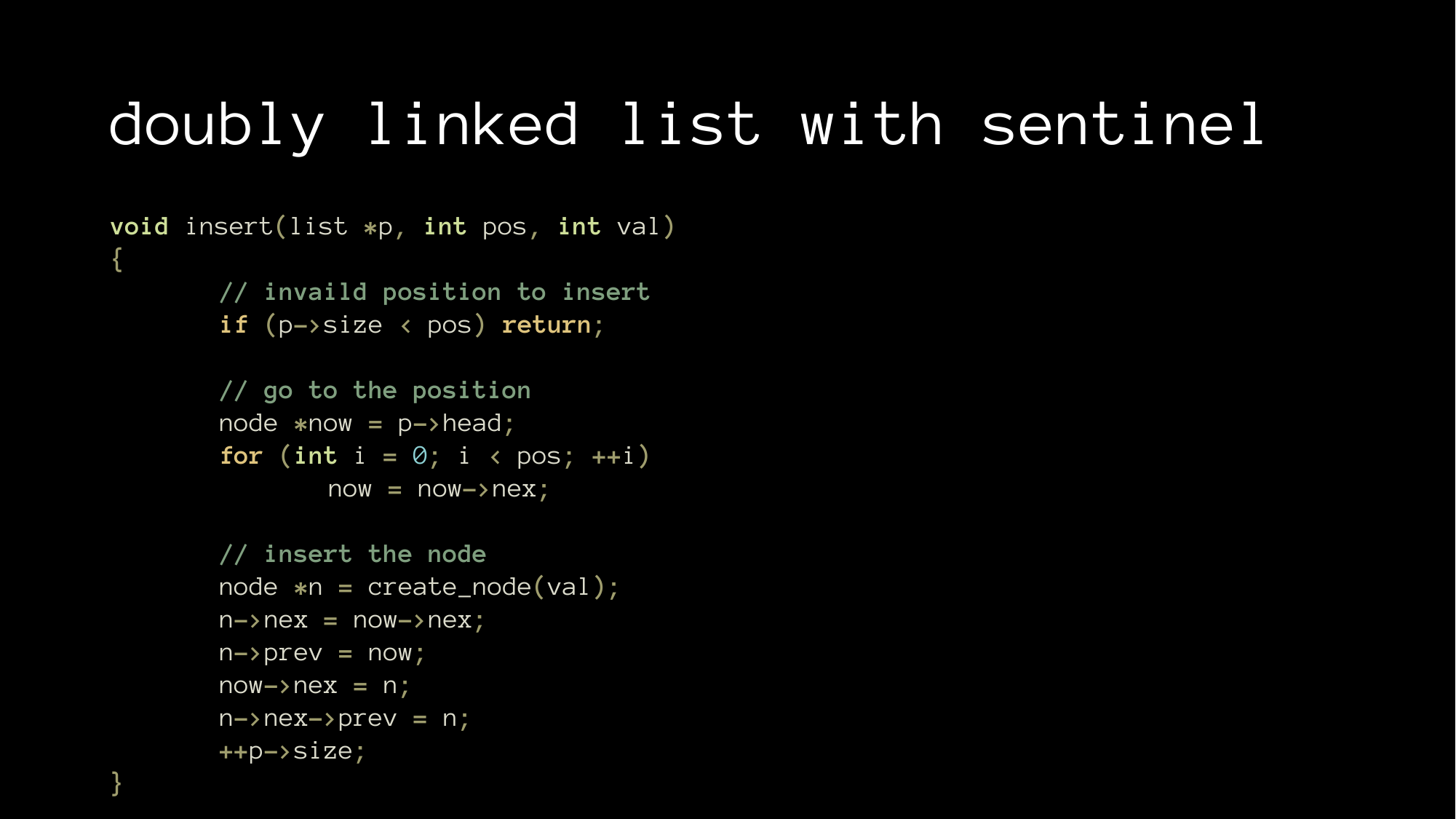

# doubly linked list with sentinel
void insert(list *p, int pos, int val)
{
	// invaild position to insert
	if (p->size < pos) return;

	// go to the position
	node *now = p->head;
	for (int i = 0; i < pos; ++i)
		now = now->nex;

	// insert the node
	node *n = create_node(val);
	n->nex = now->nex;
	n->prev = now;
	now->nex = n;
	n->nex->prev = n;
	++p->size;
}